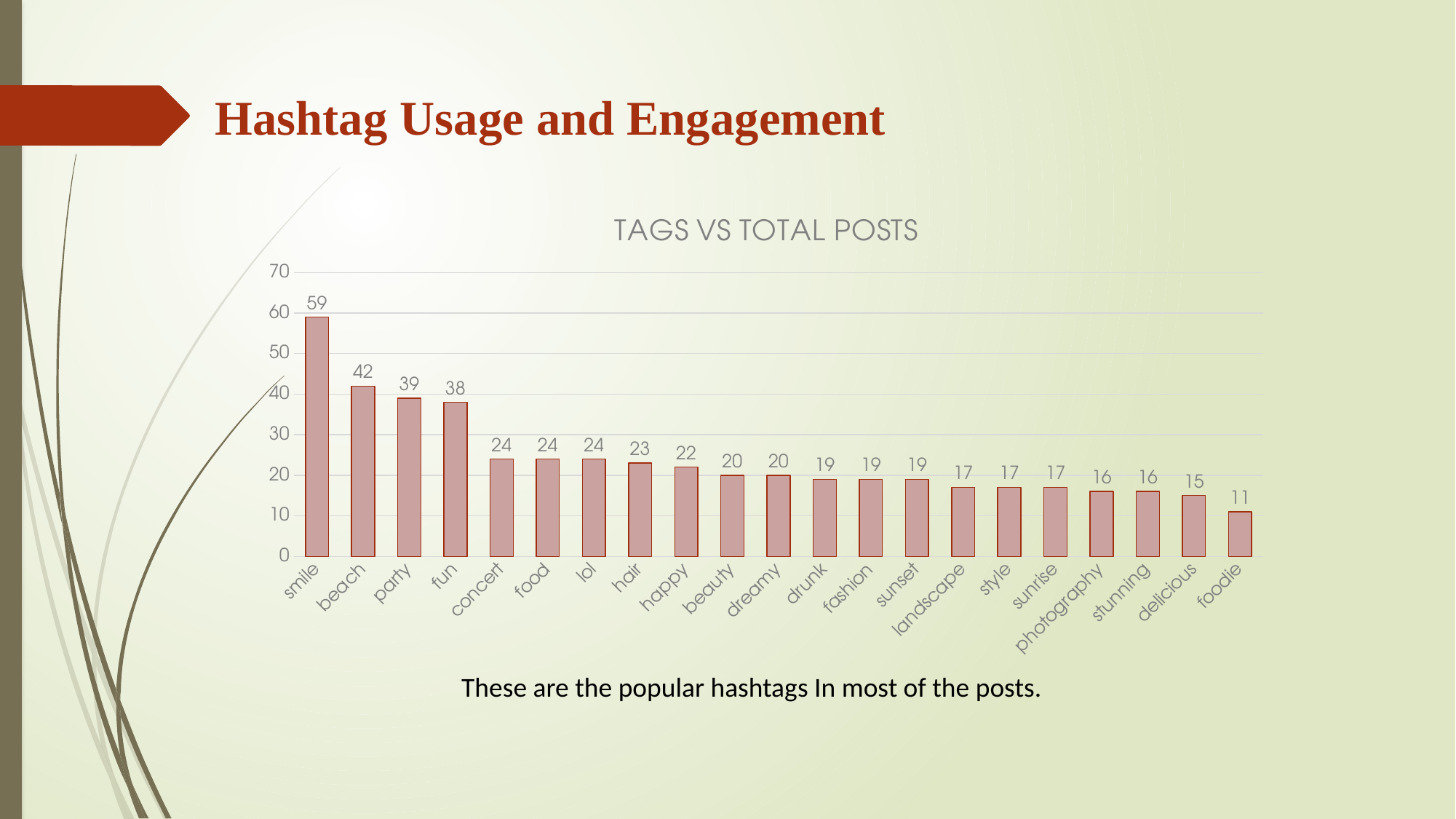

# Hashtag Usage and Engagement

### Chart: TAGS VS TOTAL POSTS

| Category |  |
|---|---|
| smile | 59.0 |
| beach | 42.0 |
| party | 39.0 |
| fun | 38.0 |
| concert | 24.0 |
| food | 24.0 |
| lol | 24.0 |
| hair | 23.0 |
| happy | 22.0 |
| beauty | 20.0 |
| dreamy | 20.0 |
| drunk | 19.0 |
| fashion | 19.0 |
| sunset | 19.0 |
| landscape | 17.0 |
| style | 17.0 |
| sunrise | 17.0 |
| photography | 16.0 |
| stunning | 16.0 |
| delicious | 15.0 |
| foodie | 11.0 |
These are the popular hashtags In most of the posts.